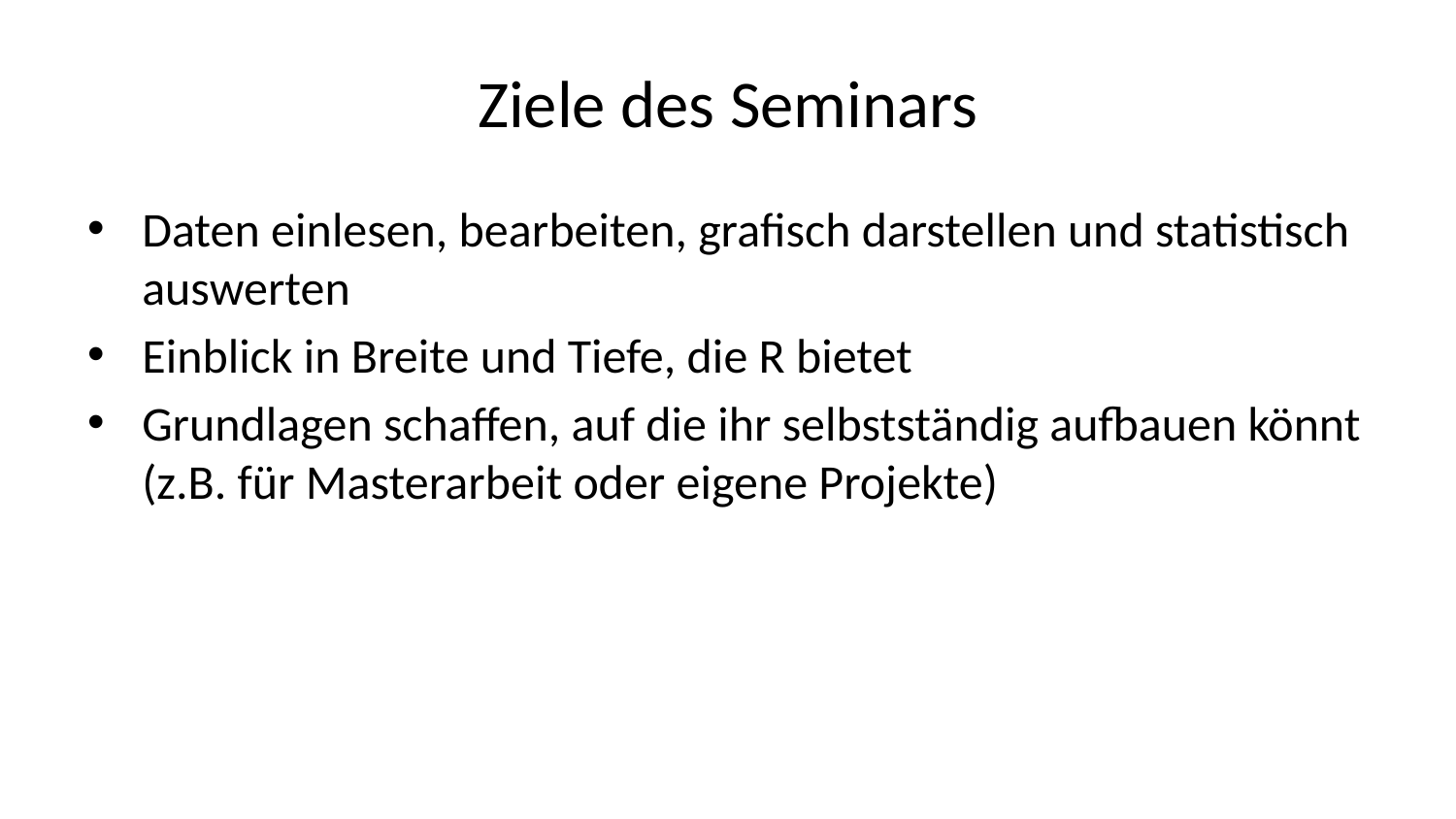

# Ziele des Seminars
Daten einlesen, bearbeiten, grafisch darstellen und statistisch auswerten
Einblick in Breite und Tiefe, die R bietet
Grundlagen schaffen, auf die ihr selbstständig aufbauen könnt (z.B. für Masterarbeit oder eigene Projekte)